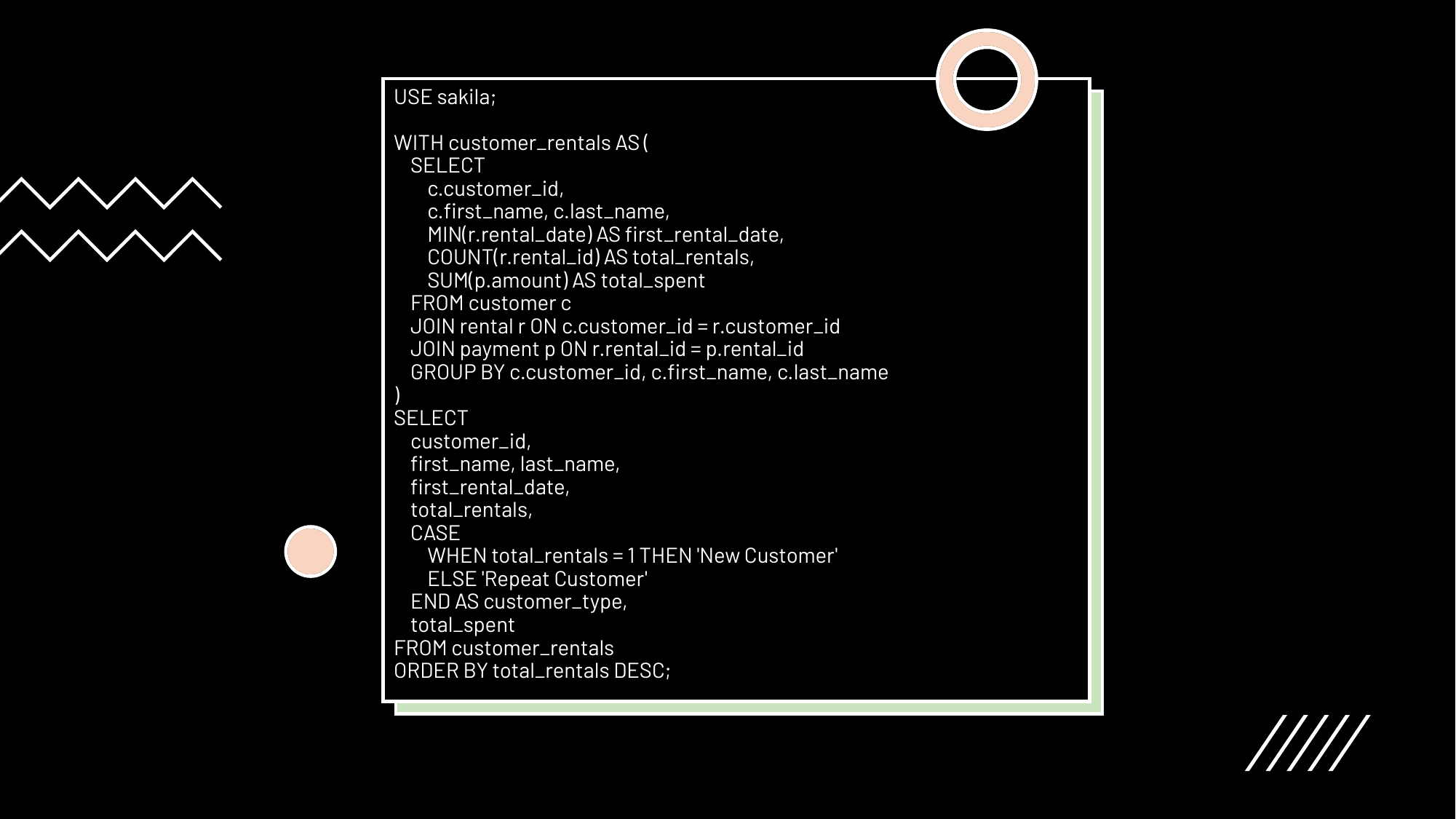

# USE sakila; WITH customer_rentals AS ( SELECT c.customer_id, c.first_name, c.last_name, MIN(r.rental_date) AS first_rental_date, COUNT(r.rental_id) AS total_rentals, SUM(p.amount) AS total_spent FROM customer c JOIN rental r ON c.customer_id = r.customer_id JOIN payment p ON r.rental_id = p.rental_id GROUP BY c.customer_id, c.first_name, c.last_name ) SELECT customer_id, first_name, last_name, first_rental_date, total_rentals, CASE WHEN total_rentals = 1 THEN 'New Customer' ELSE 'Repeat Customer' END AS customer_type, total_spent FROM customer_rentals ORDER BY total_rentals DESC;